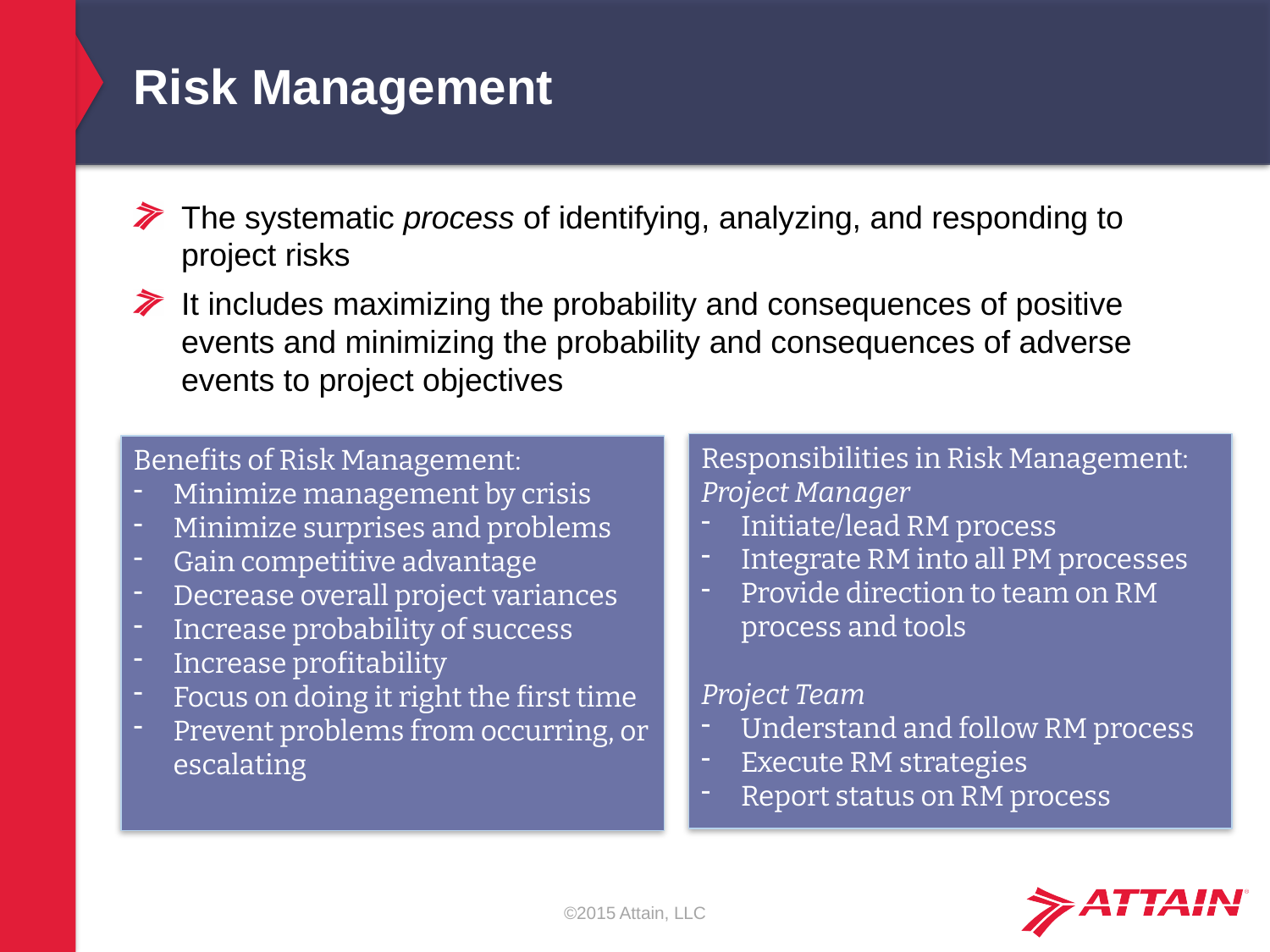

# Risk Management
The systematic process of identifying, analyzing, and responding to project risks
It includes maximizing the probability and consequences of positive events and minimizing the probability and consequences of adverse events to project objectives
Responsibilities in Risk Management:
Project Manager
Initiate/lead RM process
Integrate RM into all PM processes
Provide direction to team on RM process and tools

Project Team
Understand and follow RM process
Execute RM strategies
Report status on RM process
Benefits of Risk Management:
Minimize management by crisis
Minimize surprises and problems
Gain competitive advantage
Decrease overall project variances
Increase probability of success
Increase profitability
Focus on doing it right the first time
Prevent problems from occurring, or escalating
7